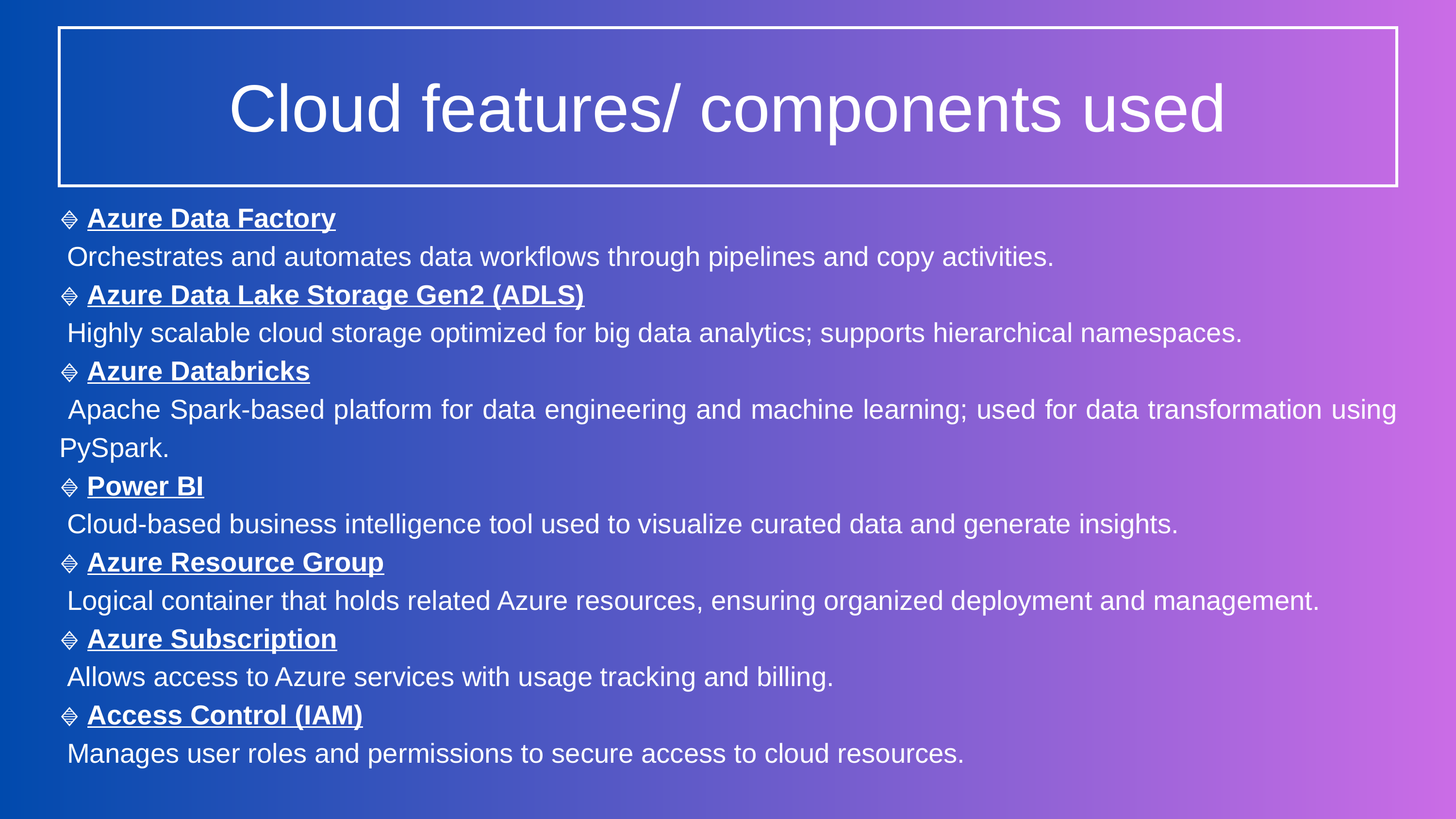

Cloud features/ components used
🔹 Azure Data Factory
 Orchestrates and automates data workflows through pipelines and copy activities.
🔹 Azure Data Lake Storage Gen2 (ADLS)
 Highly scalable cloud storage optimized for big data analytics; supports hierarchical namespaces.
🔹 Azure Databricks
 Apache Spark-based platform for data engineering and machine learning; used for data transformation using PySpark.
🔹 Power BI
 Cloud-based business intelligence tool used to visualize curated data and generate insights.
🔹 Azure Resource Group
 Logical container that holds related Azure resources, ensuring organized deployment and management.
🔹 Azure Subscription
 Allows access to Azure services with usage tracking and billing.
🔹 Access Control (IAM)
 Manages user roles and permissions to secure access to cloud resources.